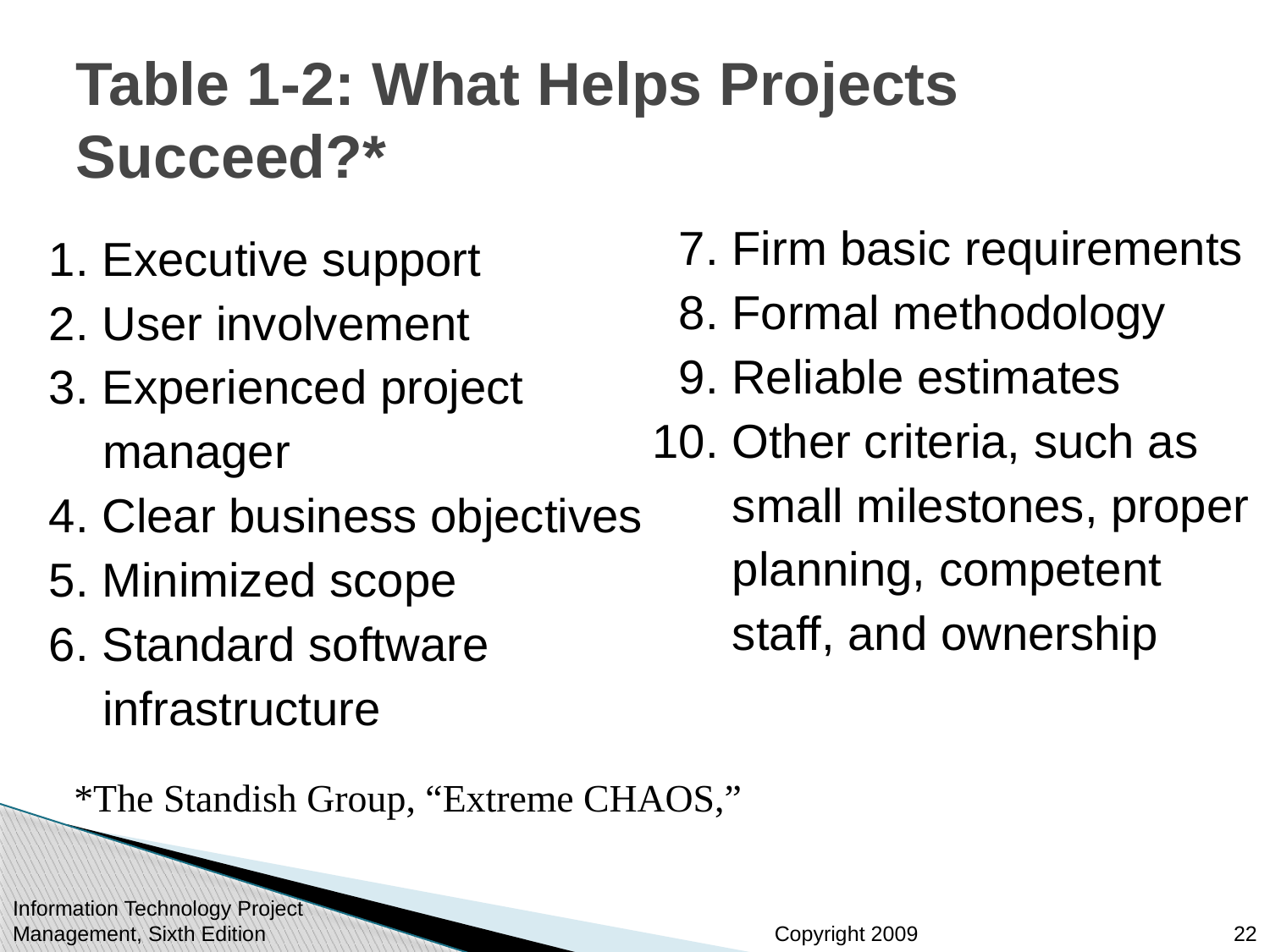

# Table 1-2: What Helps Projects Succeed?*
  7. Firm basic requirements
  8. Formal methodology
  9. Reliable estimates
10. Other criteria, such as
      small milestones, proper
      planning, competent
      staff, and ownership

1. Executive support
2. User involvement
3. Experienced project
    manager
4. Clear business objectives
5. Minimized scope
6. Standard software
    infrastructure
*The Standish Group, “Extreme CHAOS,”

Information Technology Project Management, Sixth Edition
22